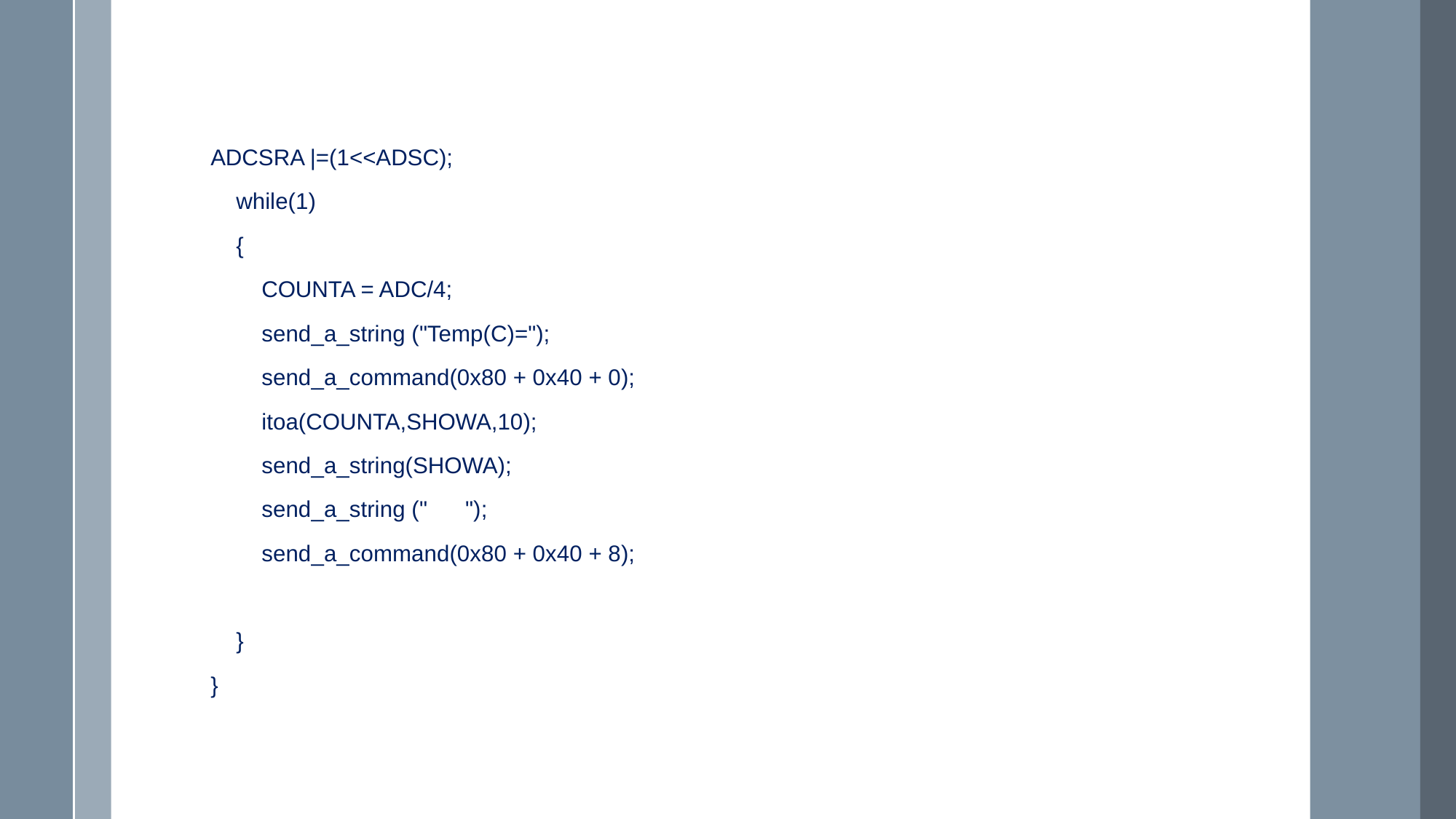

ADCSRA |=(1<<ADSC);
    while(1)
    {
        COUNTA = ADC/4;
        send_a_string ("Temp(C)=");
        send_a_command(0x80 + 0x40 + 0);
        itoa(COUNTA,SHOWA,10);
        send_a_string(SHOWA);
        send_a_string ("      ");
        send_a_command(0x80 + 0x40 + 8);

    }
}